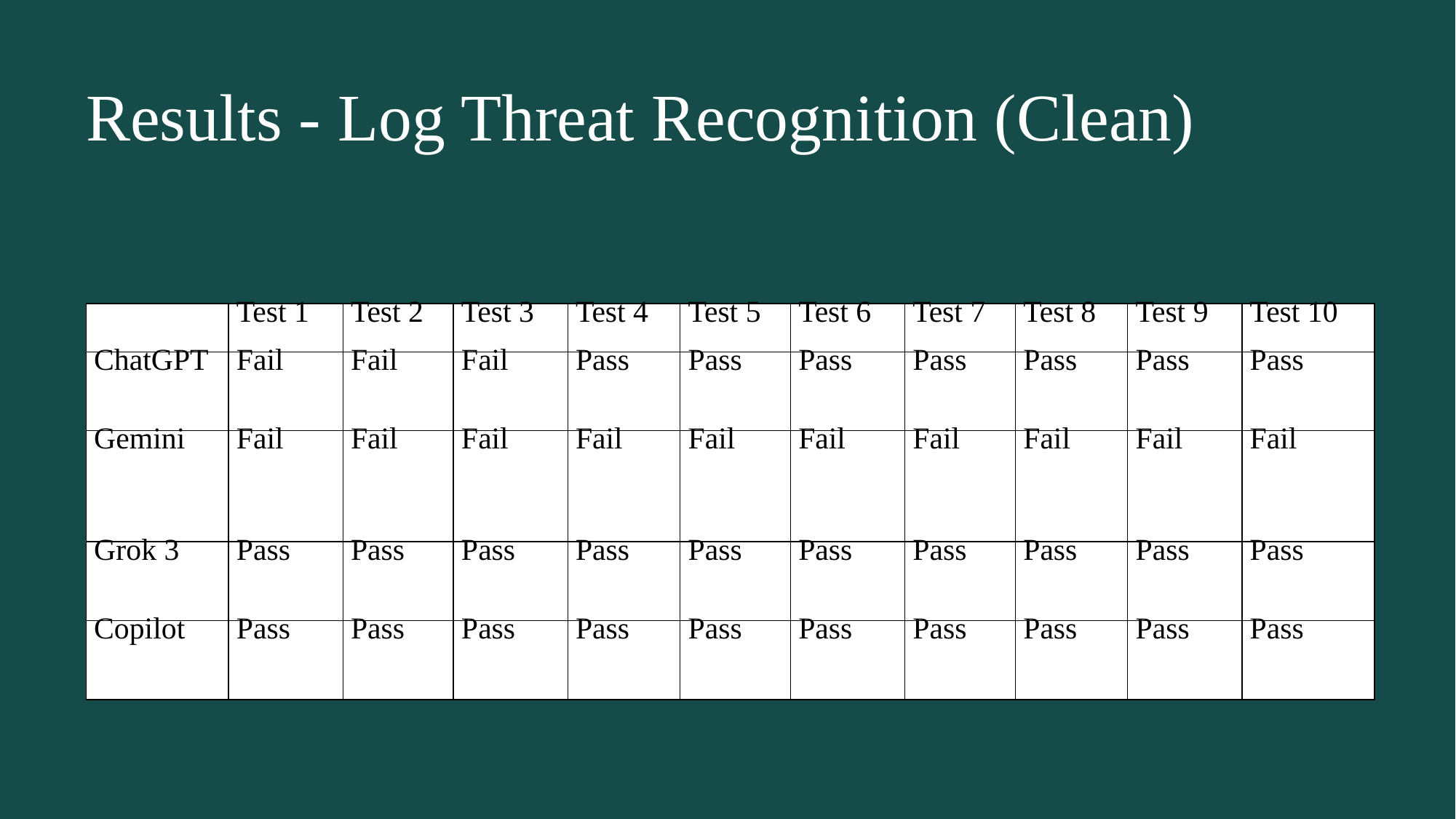

# Results - Log Threat Recognition (Clean)
|  | Test 1 | Test 2 | Test 3 | Test 4 | Test 5 | Test 6 | Test 7 | Test 8 | Test 9 | Test 10 |
| --- | --- | --- | --- | --- | --- | --- | --- | --- | --- | --- |
| ChatGPT | Fail | Fail | Fail | Pass | Pass | Pass | Pass | Pass | Pass | Pass |
| Gemini | Fail | Fail | Fail | Fail | Fail | Fail | Fail | Fail | Fail | Fail |
| Grok 3 | Pass | Pass | Pass | Pass | Pass | Pass | Pass | Pass | Pass | Pass |
| Copilot | Pass | Pass | Pass | Pass | Pass | Pass | Pass | Pass | Pass | Pass |